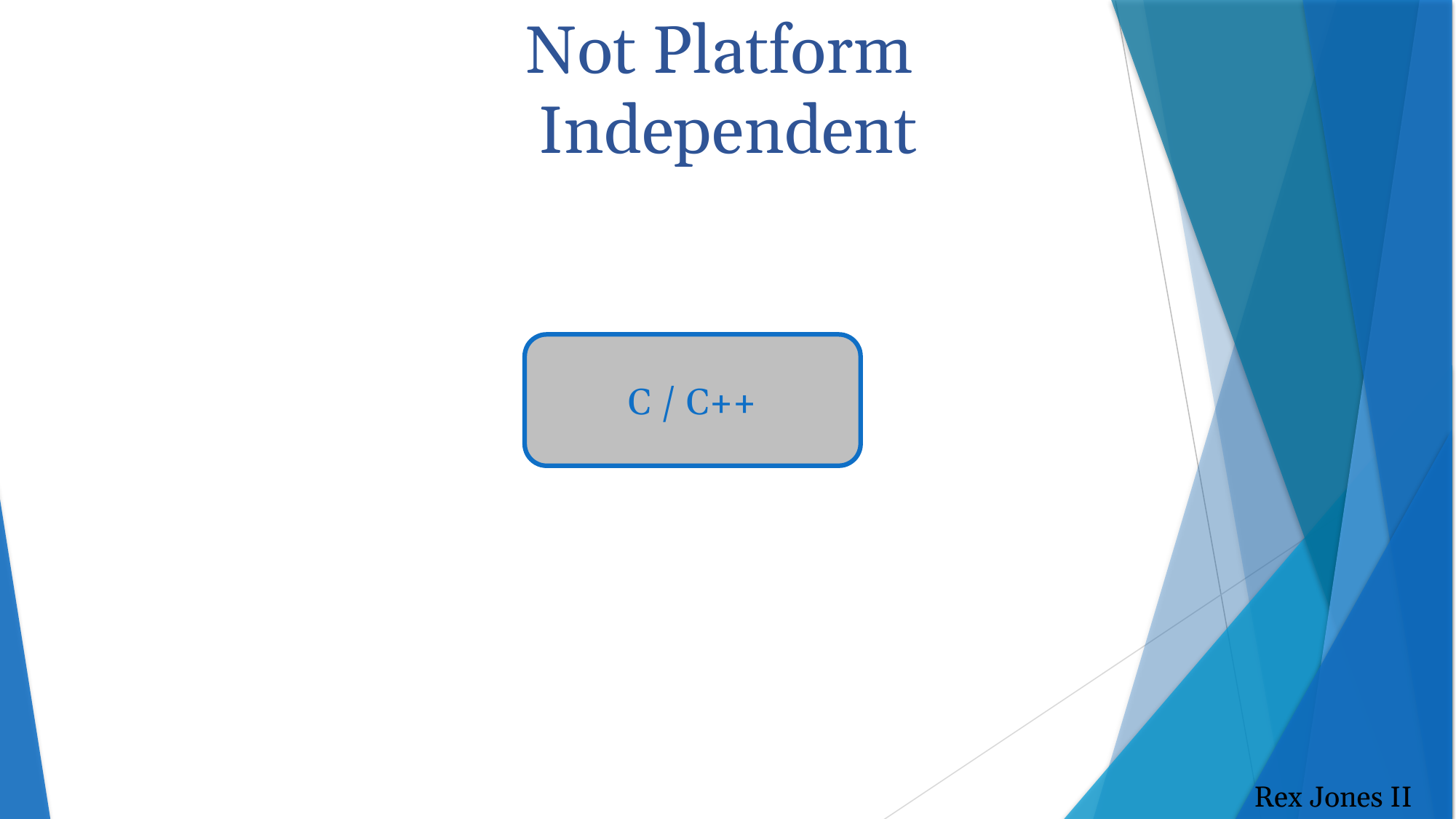

# Not Platform Independent

C / C++
Rex Jones II